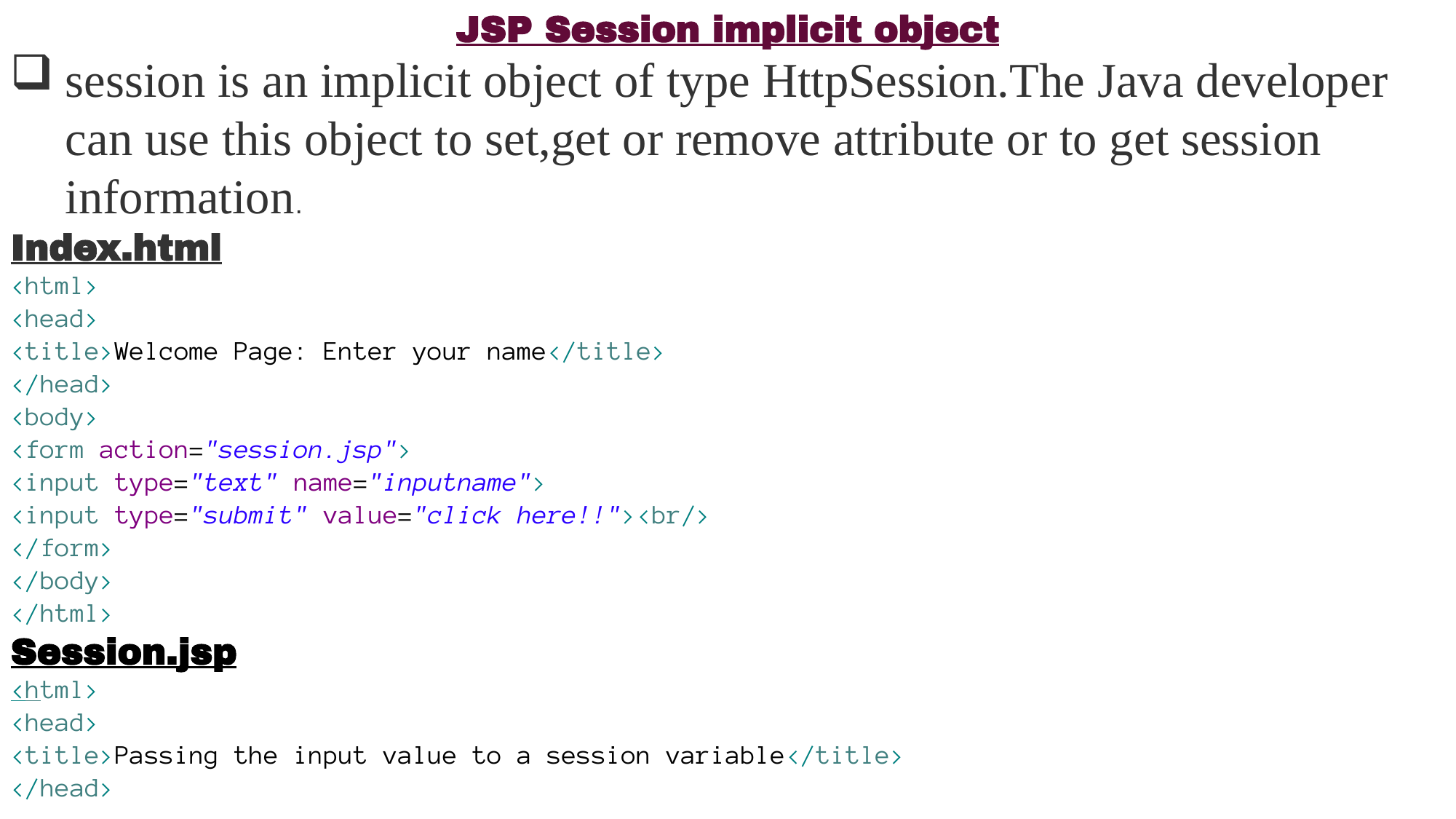

JSP Session implicit object
session is an implicit object of type HttpSession.The Java developer can use this object to set,get or remove attribute or to get session information.
Index.html
<html>
<head>
<title>Welcome Page: Enter your name</title>
</head>
<body>
<form action="session.jsp">
<input type="text" name="inputname">
<input type="submit" value="click here!!"><br/>
</form>
</body>
</html>
Session.jsp
<html>
<head>
<title>Passing the input value to a session variable</title>
</head>